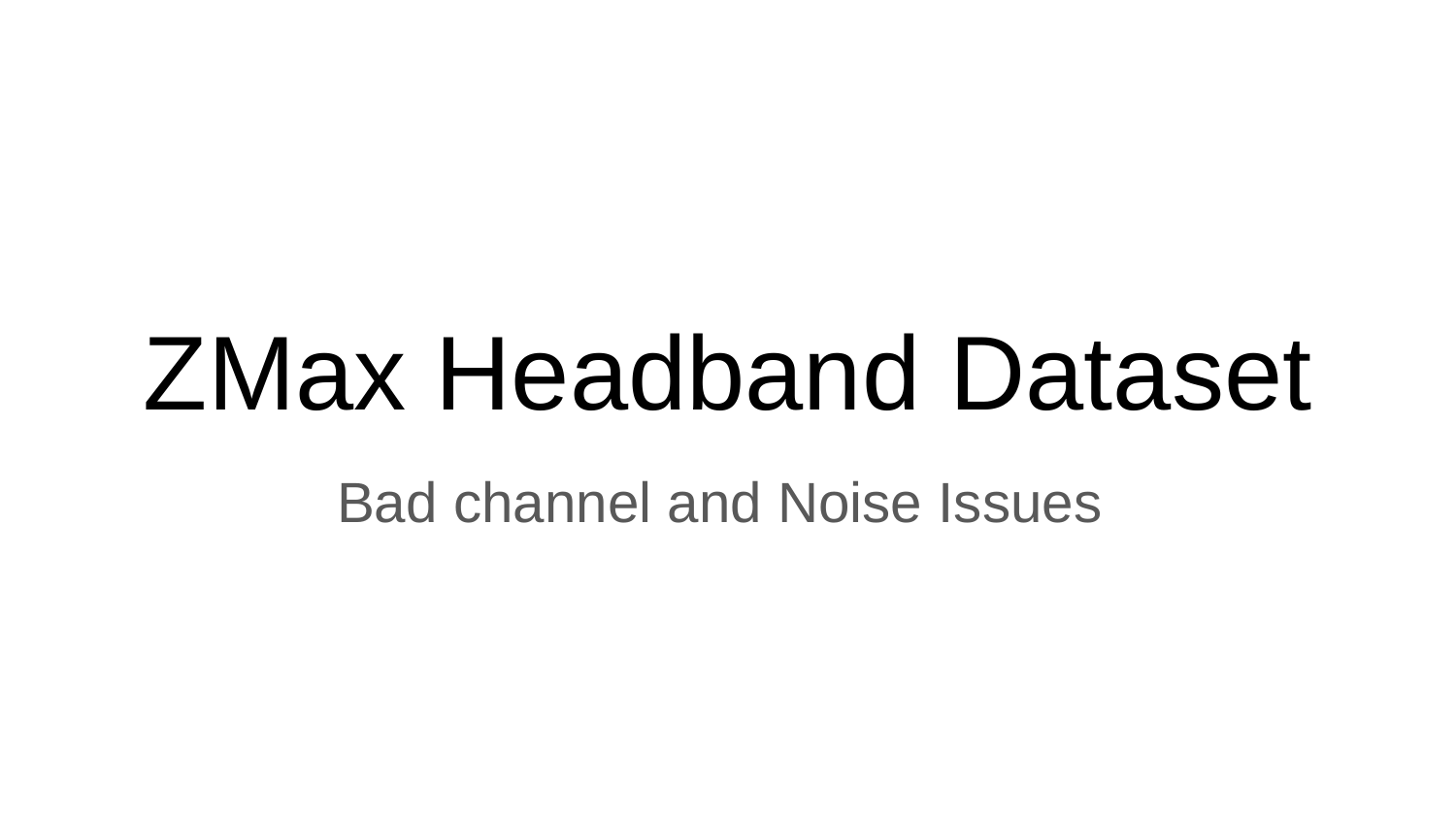

# ZMax Headband Dataset
Bad channel and Noise Issues